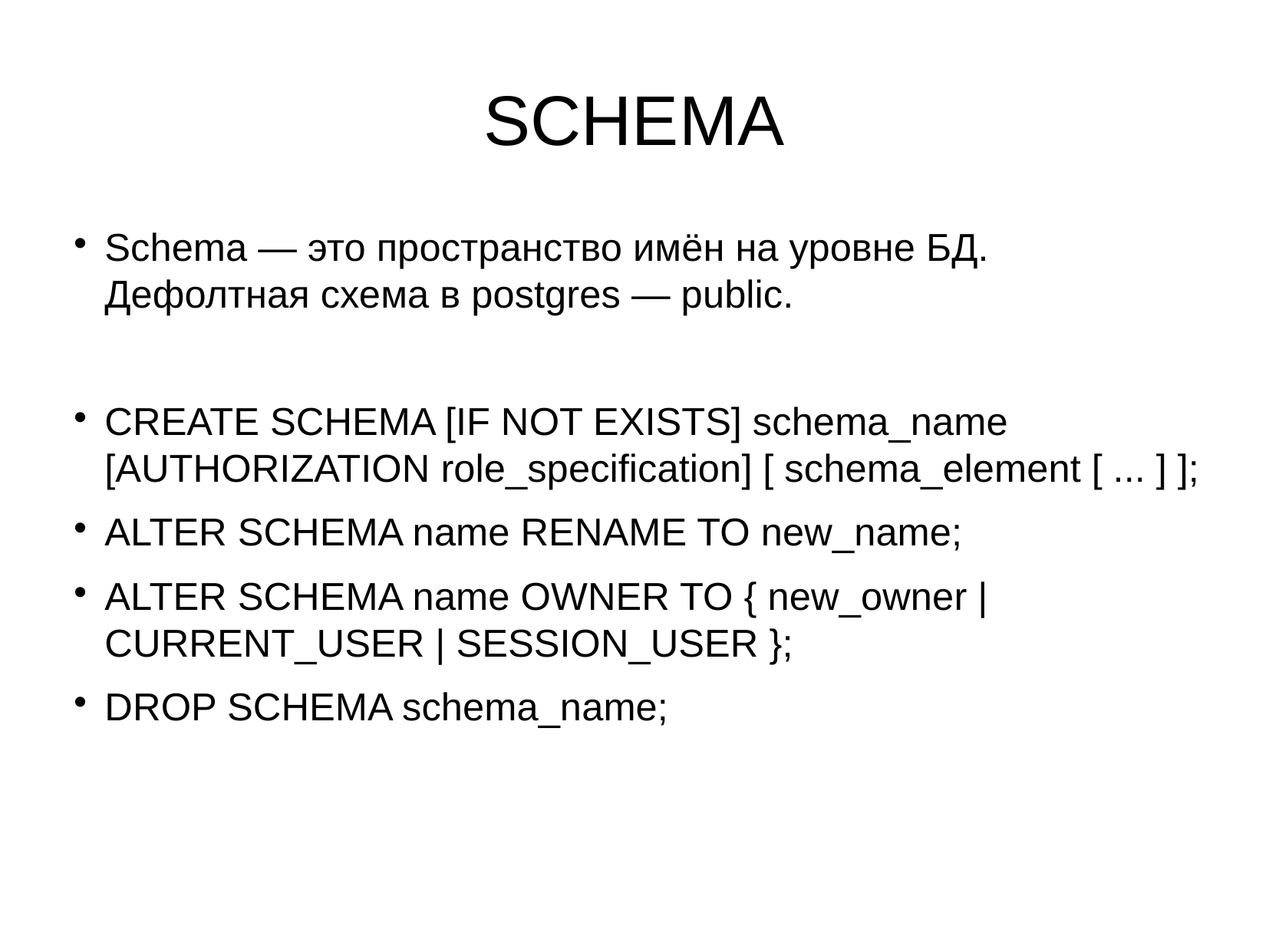

SCHEMA
Schema — это пространство имён на уровне БД. Дефолтная схема в postgres — public.

CREATE SCHEMA [IF NOT EXISTS] schema_name [AUTHORIZATION role_specification] [ schema_element [ ... ] ];
ALTER SCHEMA name RENAME TO new_name;
ALTER SCHEMA name OWNER TO { new_owner | CURRENT_USER | SESSION_USER };
DROP SCHEMA schema_name;